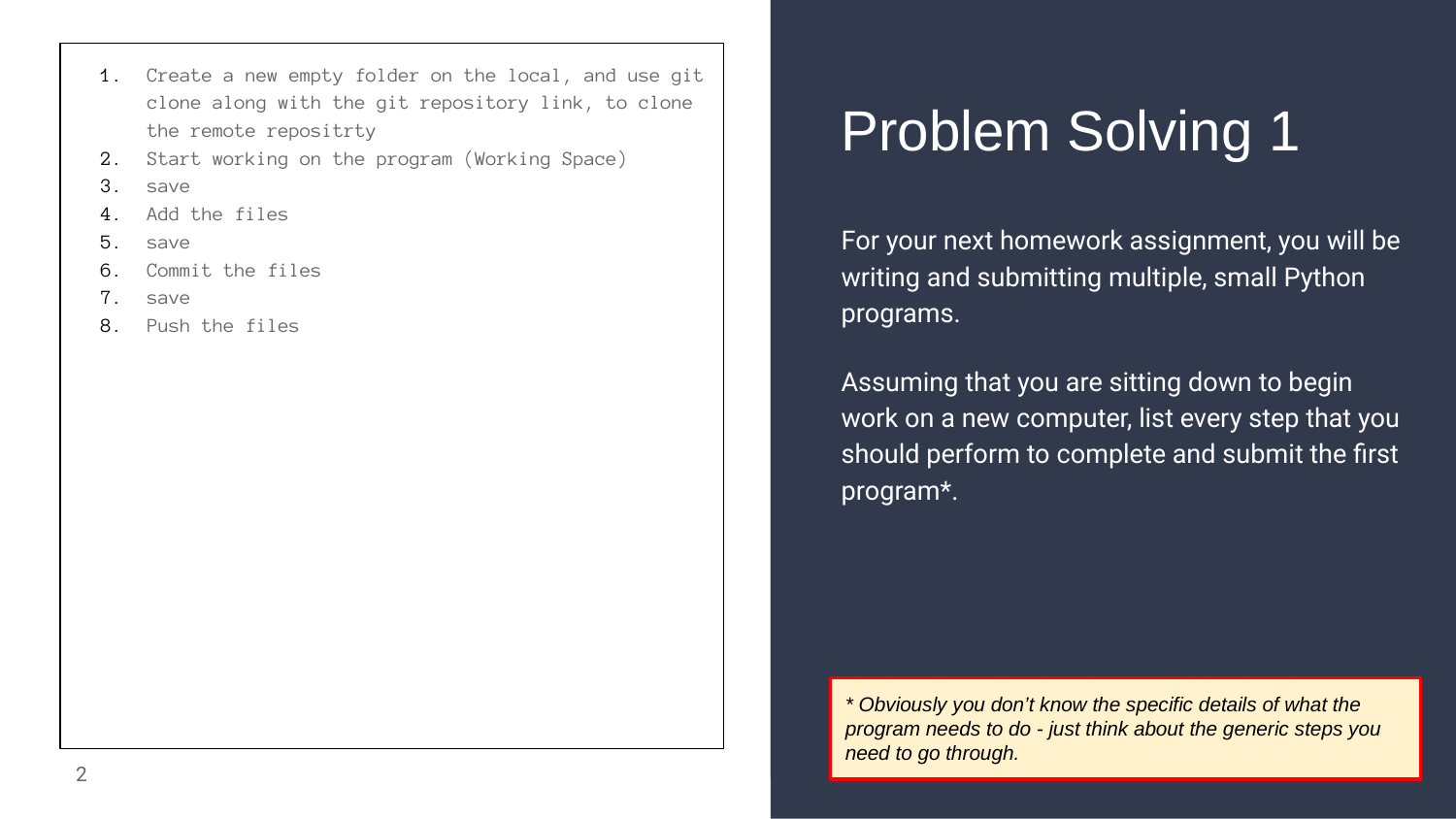

Create a new empty folder on the local, and use git clone along with the git repository link, to clone the remote repositrty
Start working on the program (Working Space)
save
Add the files
save
Commit the files
save
Push the files

# Problem Solving 1
For your next homework assignment, you will be writing and submitting multiple, small Python programs.
Assuming that you are sitting down to begin work on a new computer, list every step that you should perform to complete and submit the first program*.
* Obviously you don’t know the specific details of what the program needs to do - just think about the generic steps you need to go through.
2